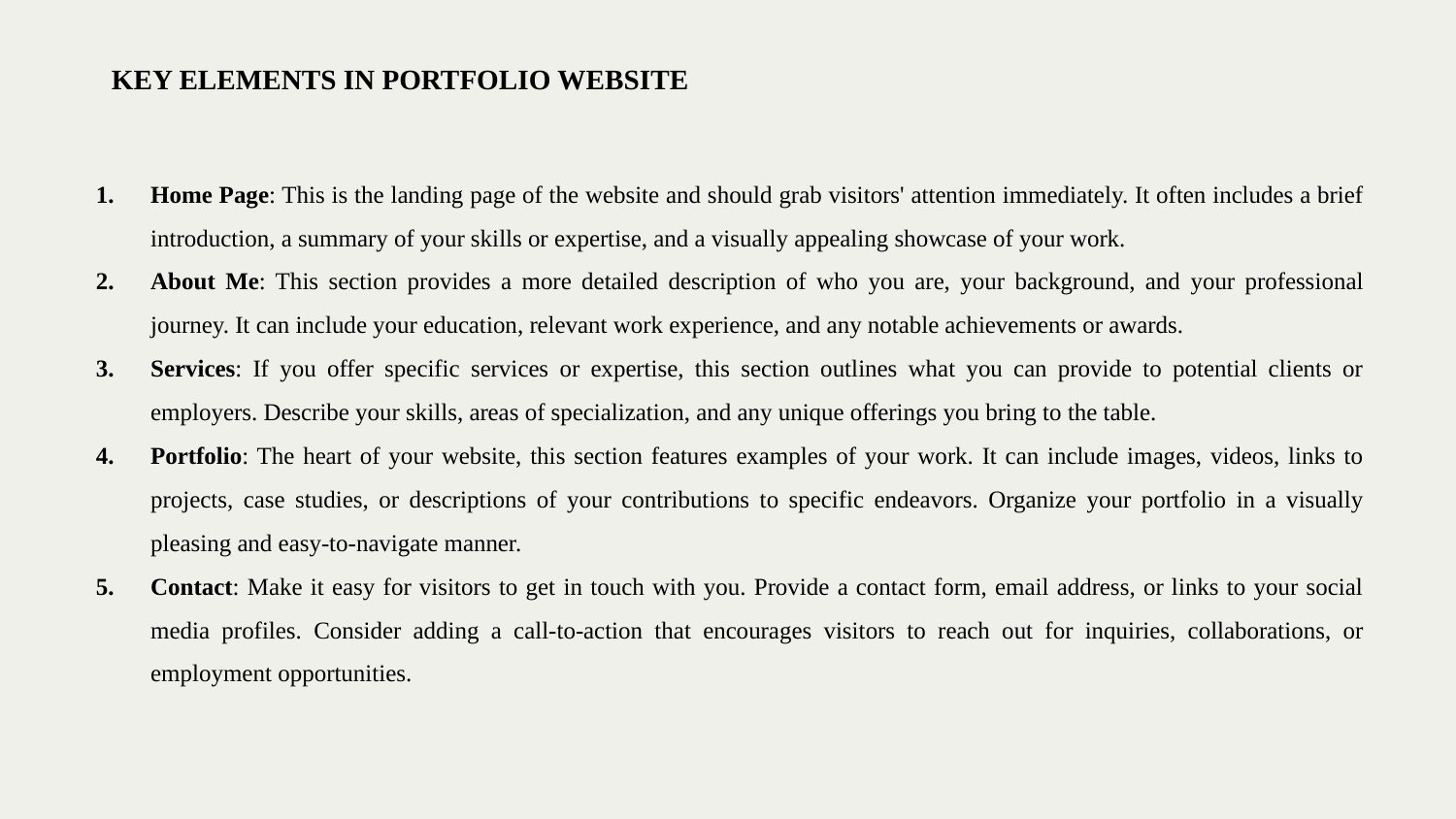

KEY ELEMENTS IN PORTFOLIO WEBSITE
Home Page: This is the landing page of the website and should grab visitors' attention immediately. It often includes a brief introduction, a summary of your skills or expertise, and a visually appealing showcase of your work.
About Me: This section provides a more detailed description of who you are, your background, and your professional journey. It can include your education, relevant work experience, and any notable achievements or awards.
Services: If you offer specific services or expertise, this section outlines what you can provide to potential clients or employers. Describe your skills, areas of specialization, and any unique offerings you bring to the table.
Portfolio: The heart of your website, this section features examples of your work. It can include images, videos, links to projects, case studies, or descriptions of your contributions to specific endeavors. Organize your portfolio in a visually pleasing and easy-to-navigate manner.
Contact: Make it easy for visitors to get in touch with you. Provide a contact form, email address, or links to your social media profiles. Consider adding a call-to-action that encourages visitors to reach out for inquiries, collaborations, or employment opportunities.